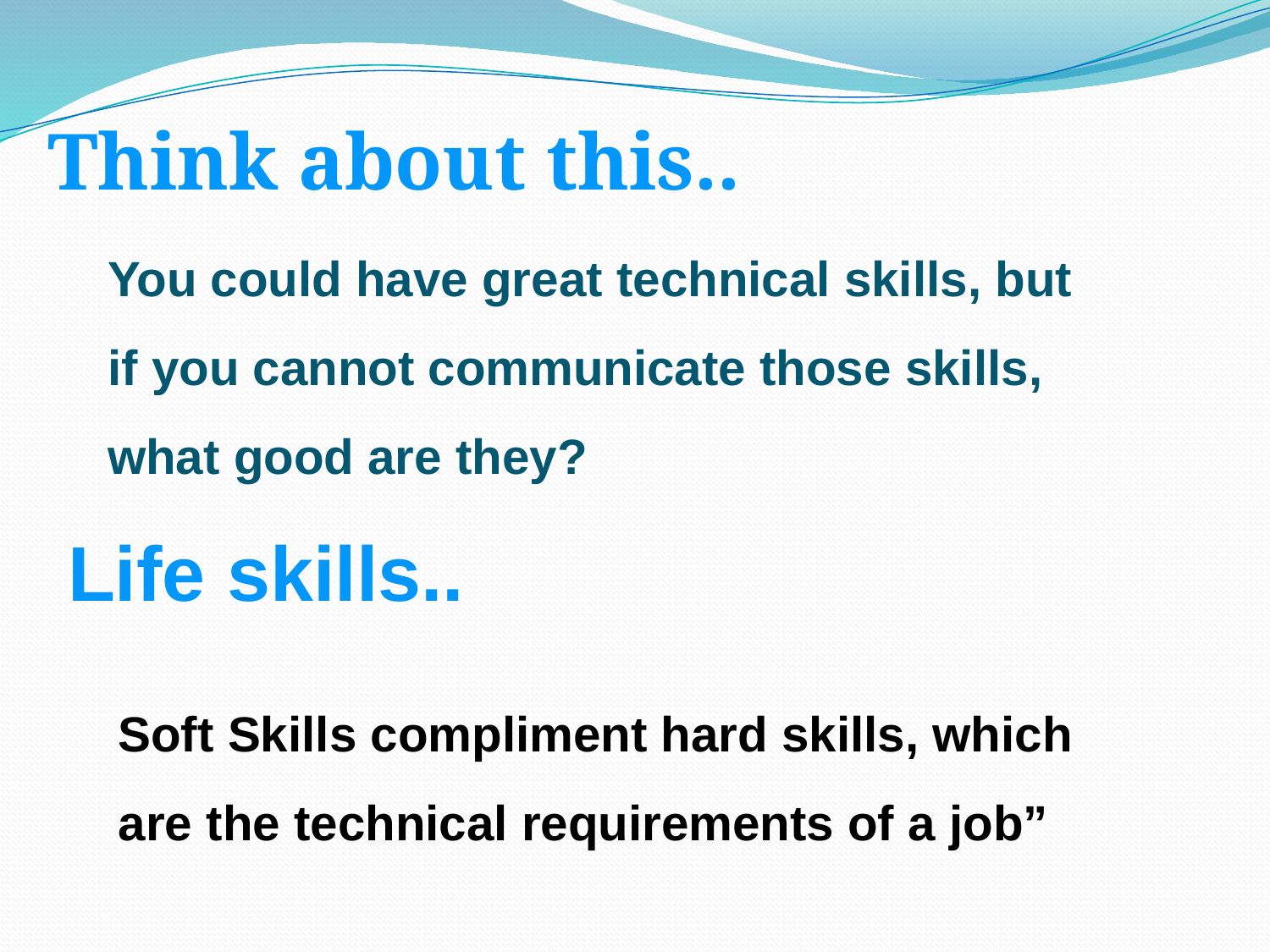

Think about this..
You could have great technical skills, but if you cannot communicate those skills, what good are they?
Life skills..
Soft Skills compliment hard skills, which are the technical requirements of a job”